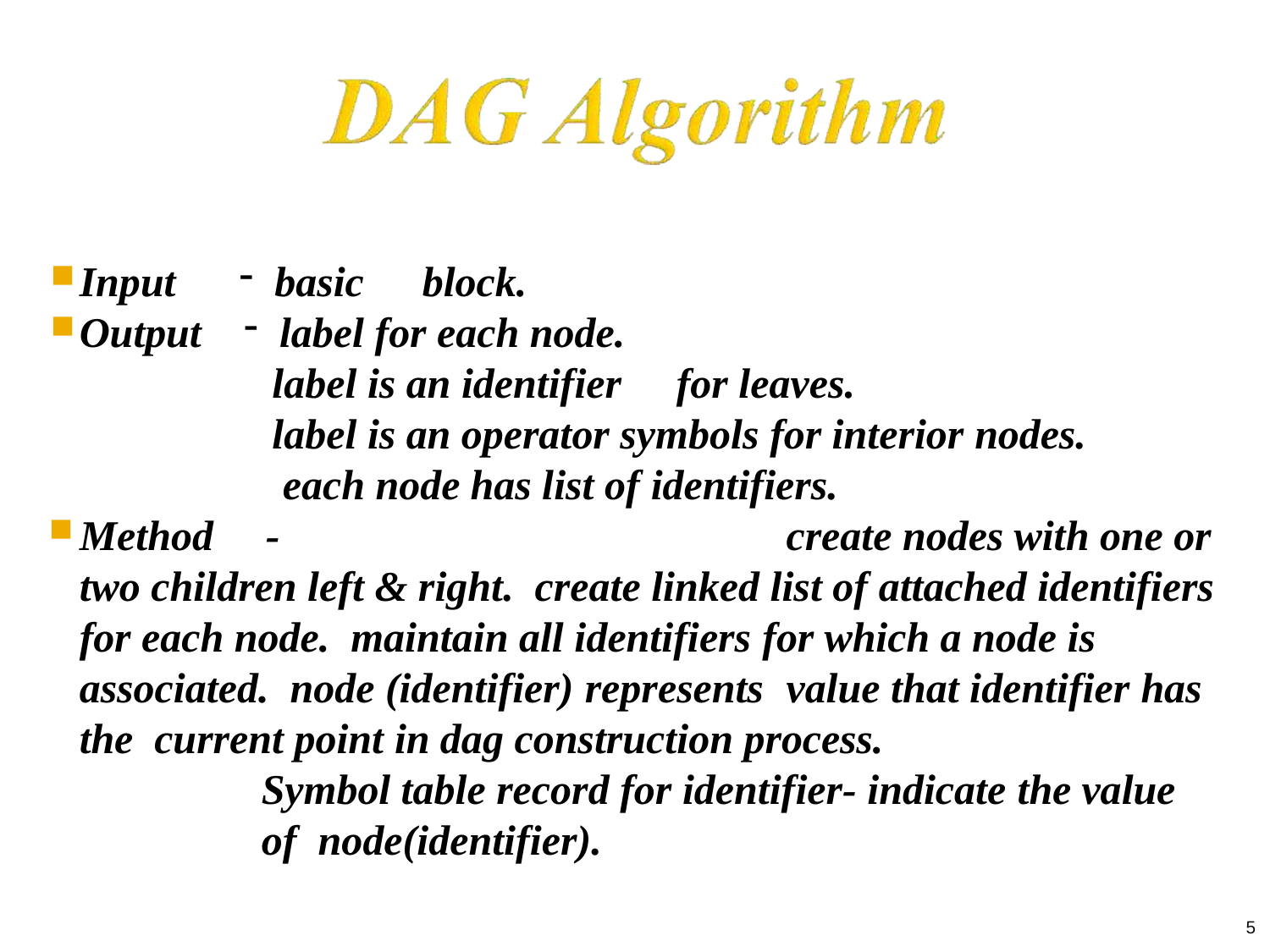

Input
Output
basic	block.
label for each node.
label is an identifier	for leaves.
label is an operator symbols for interior nodes.  each node has list of identifiers.
Method	-		create nodes with one or two children left & right.  create linked list of attached identifiers for each node.  maintain all identifiers for which a node is associated.  node (identifier) represents	value that identifier has the  current point in dag construction process.
Symbol table record for identifier- indicate the value of  node(identifier).
5